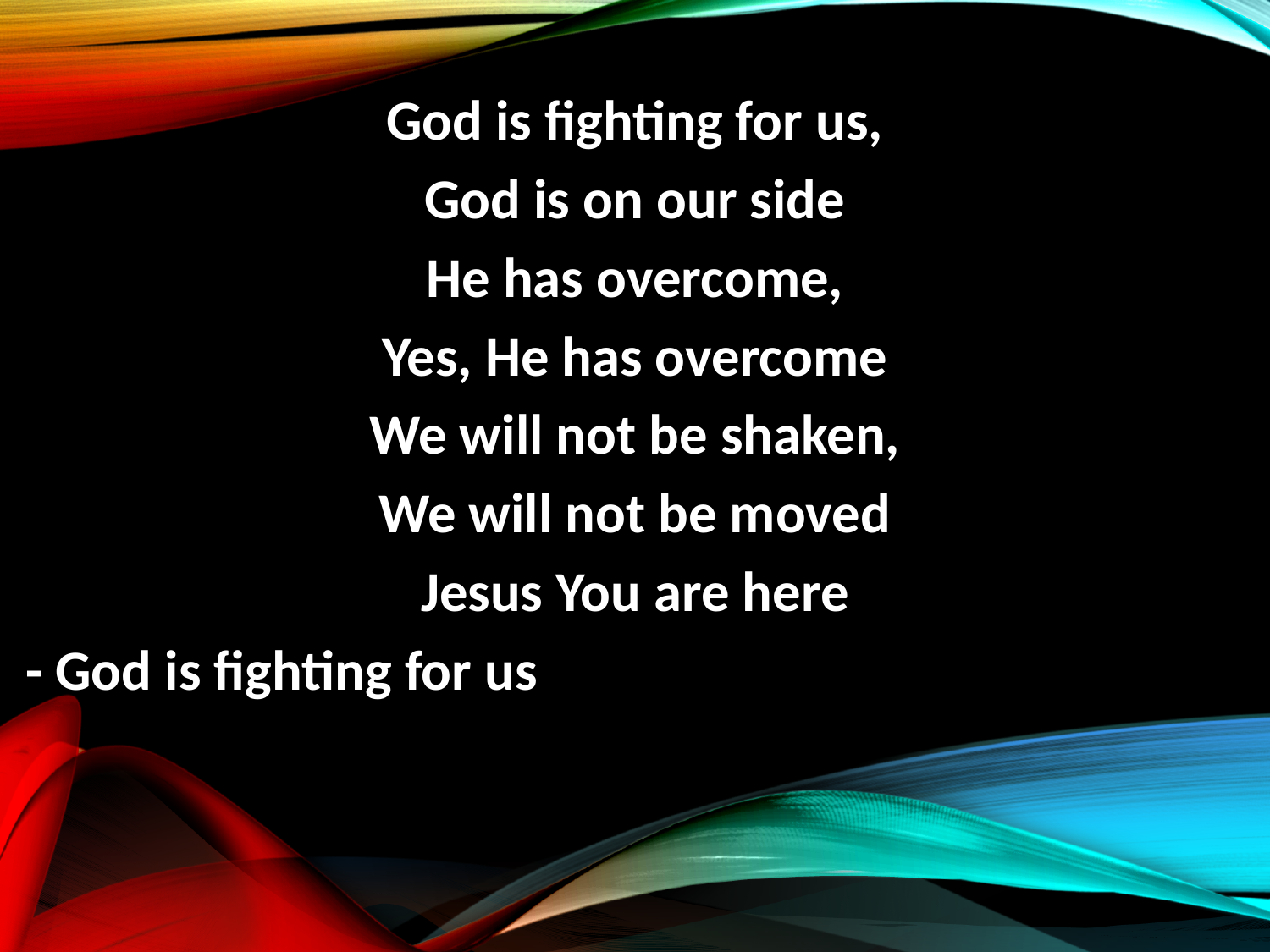

God is fighting for us,
God is on our side
He has overcome,
Yes, He has overcome
We will not be shaken,
We will not be moved
Jesus You are here
 - God is fighting for us